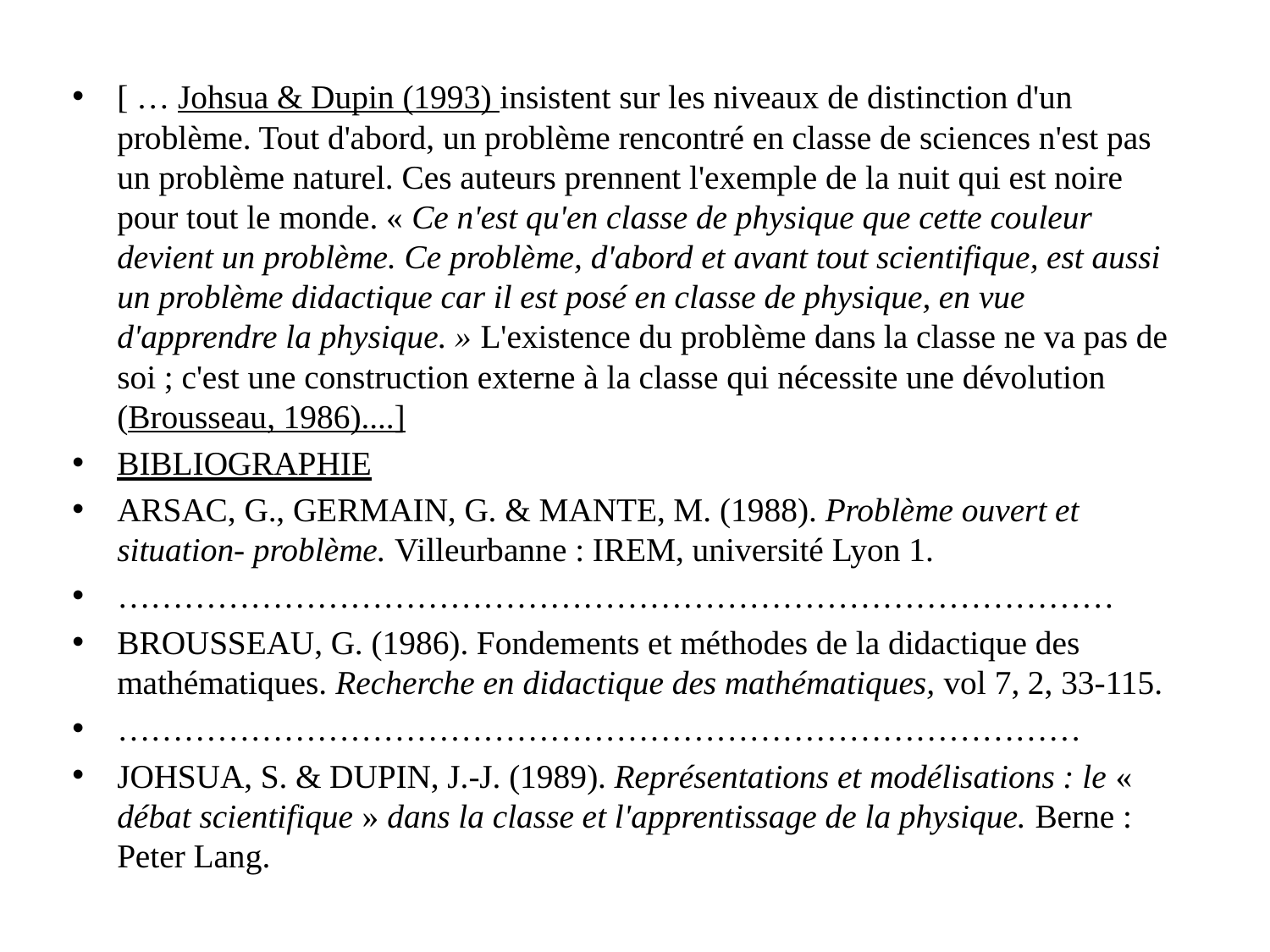

[ … Johsua & Dupin (1993) insistent sur les niveaux de distinction d'un problème. Tout d'abord, un problème rencontré en classe de sciences n'est pas un problème naturel. Ces auteurs prennent l'exemple de la nuit qui est noire pour tout le monde. « Ce n'est qu'en classe de physique que cette couleur devient un problème. Ce problème, d'abord et avant tout scientifique, est aussi un problème didactique car il est posé en classe de physique, en vue d'apprendre la physique. » L'existence du problème dans la classe ne va pas de soi ; c'est une construction externe à la classe qui nécessite une dévolution (Brousseau, 1986)....]
BIBLIOGRAPHIE
ARSAC, G., GERMAIN, G. & MANTE, M. (1988). Problème ouvert et situation- problème. Villeurbanne : IREM, université Lyon 1.
………………………………………………………………………………
BROUSSEAU, G. (1986). Fondements et méthodes de la didactique des mathématiques. Recherche en didactique des mathématiques, vol 7, 2, 33-115.
……………………………………………………………………………
JOHSUA, S. & DUPIN, J.-J. (1989). Représentations et modélisations : le « débat scientifique » dans la classe et l'apprentissage de la physique. Berne : Peter Lang.